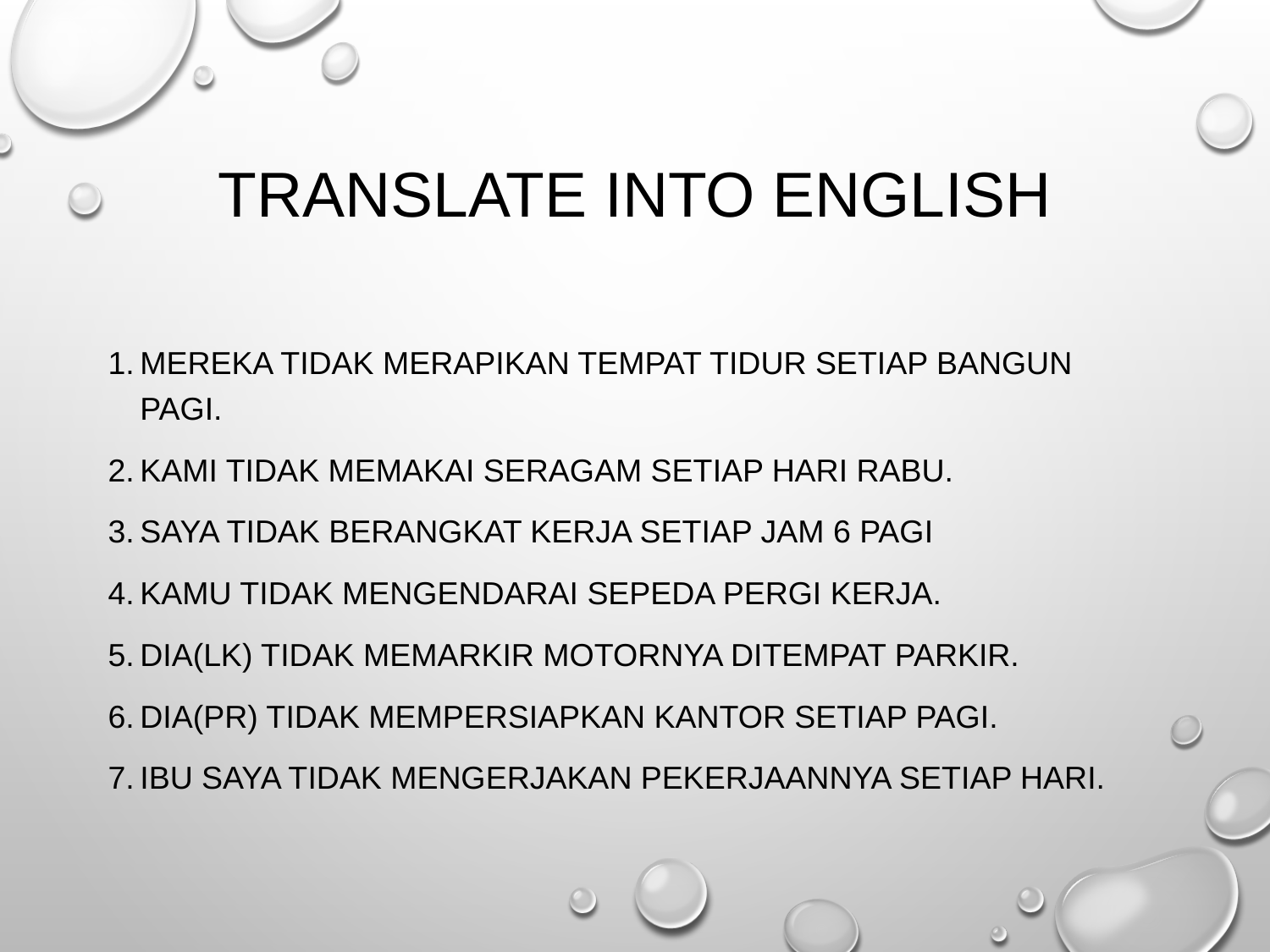

# TRANSLATE INTO ENGLISH
Mereka tidak merapikan tempat tidur setiap bangun pagi.
Kami tidak memakai seragam setiap hari rabu.
Saya tidak berangkat kerja setiap jam 6 pagi
Kamu tidak mengendarai sepeda pergi kerja.
Dia(lk) tidak memarkir motornya ditempat parkir.
Dia(pr) tidak mempersiapkan kantor setiap pagi.
Ibu saya tidak mengerjakan pekerjaannya setiap hari.